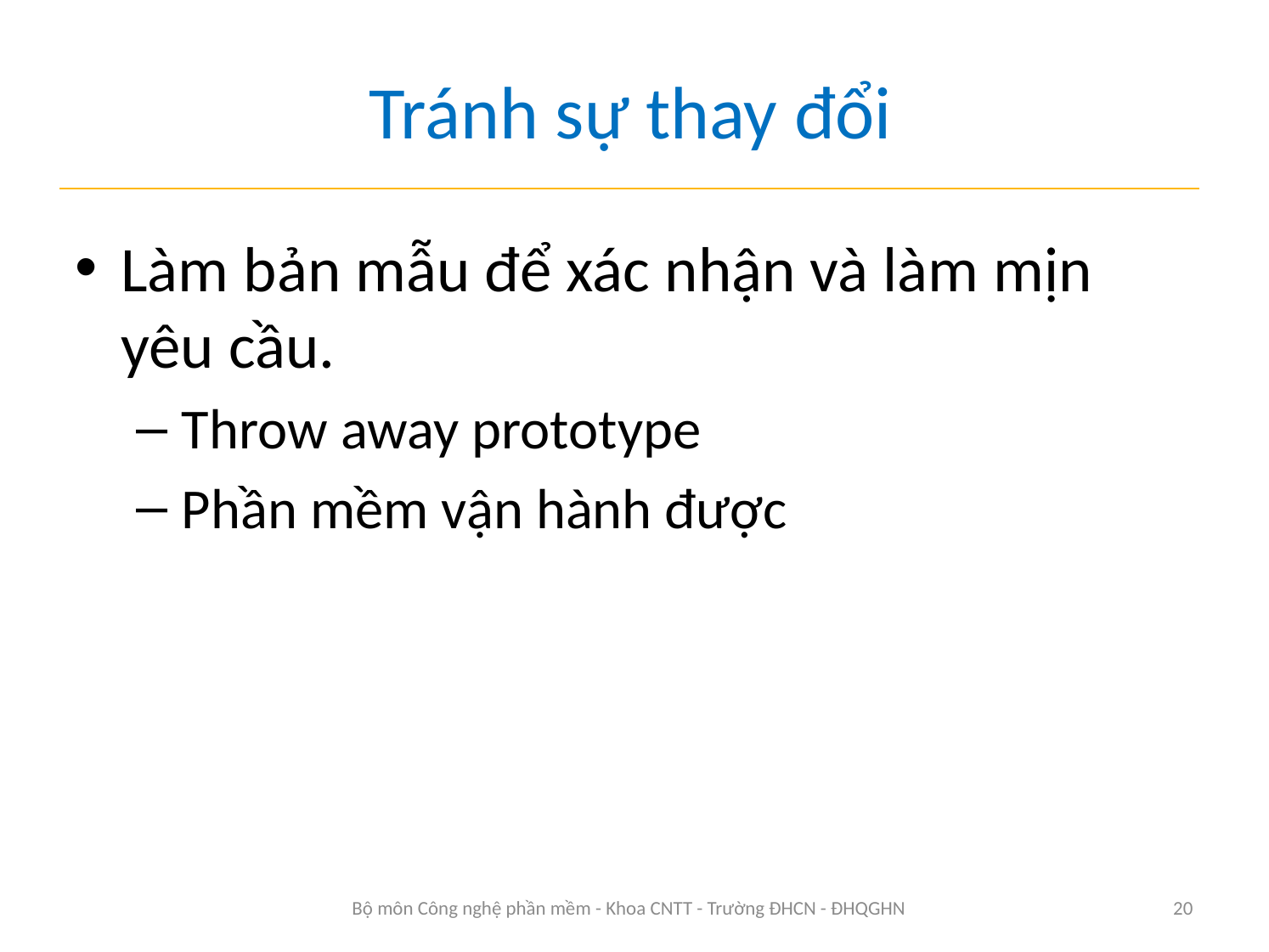

# Tránh sự thay đổi
Làm bản mẫu để xác nhận và làm mịn yêu cầu.
Throw away prototype
Phần mềm vận hành được

Bộ môn Công nghệ phần mềm - Khoa CNTT - Trường ĐHCN - ĐHQGHN
20